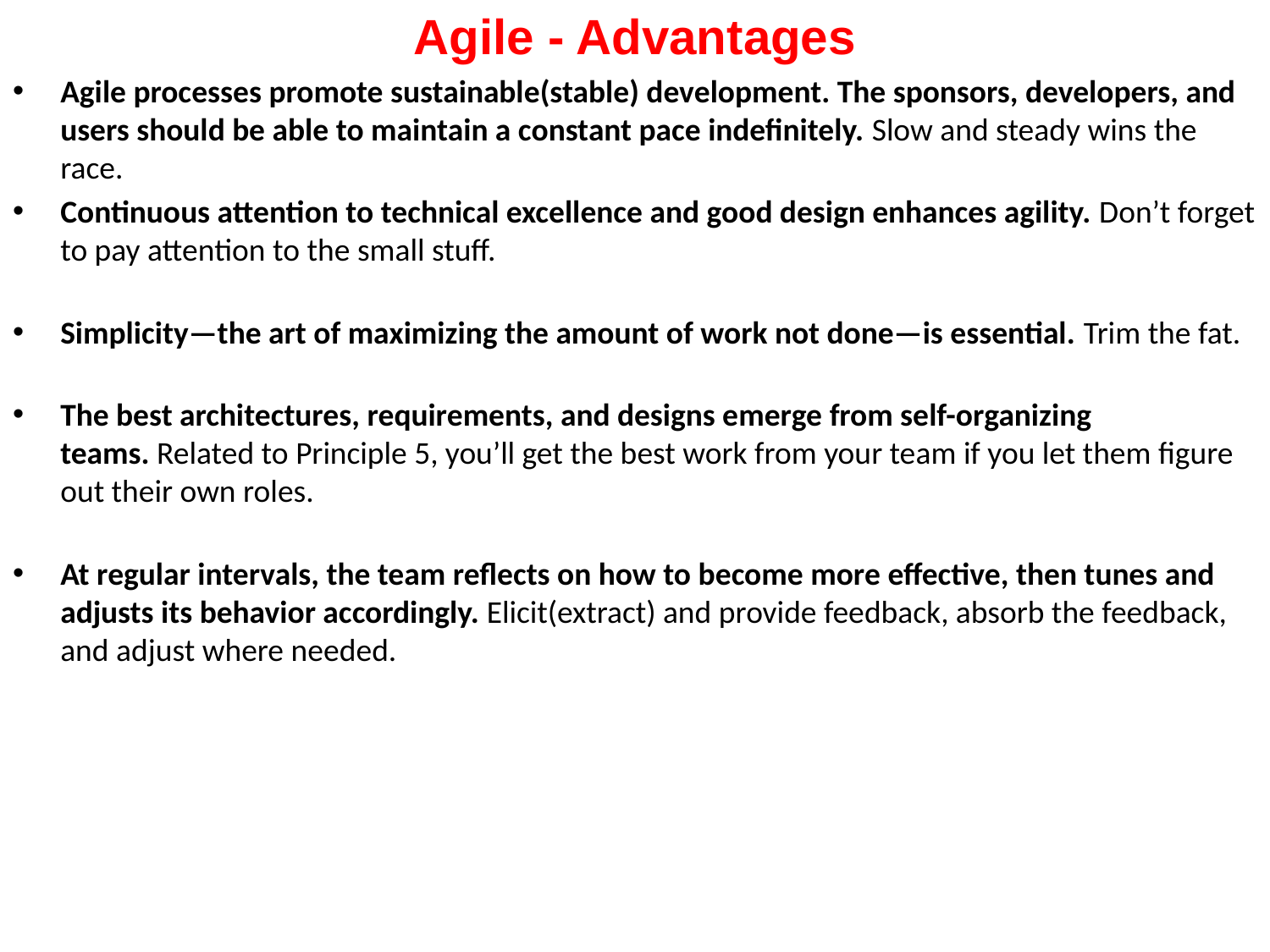

# Agile - Advantages
Agile processes promote sustainable(stable) development. The sponsors, developers, and users should be able to maintain a constant pace indefinitely. Slow and steady wins the race.
Continuous attention to technical excellence and good design enhances agility. Don’t forget to pay attention to the small stuff.
Simplicity—the art of maximizing the amount of work not done—is essential. Trim the fat.
The best architectures, requirements, and designs emerge from self-organizing teams. Related to Principle 5, you’ll get the best work from your team if you let them figure out their own roles.
At regular intervals, the team reflects on how to become more effective, then tunes and adjusts its behavior accordingly. Elicit(extract) and provide feedback, absorb the feedback, and adjust where needed.